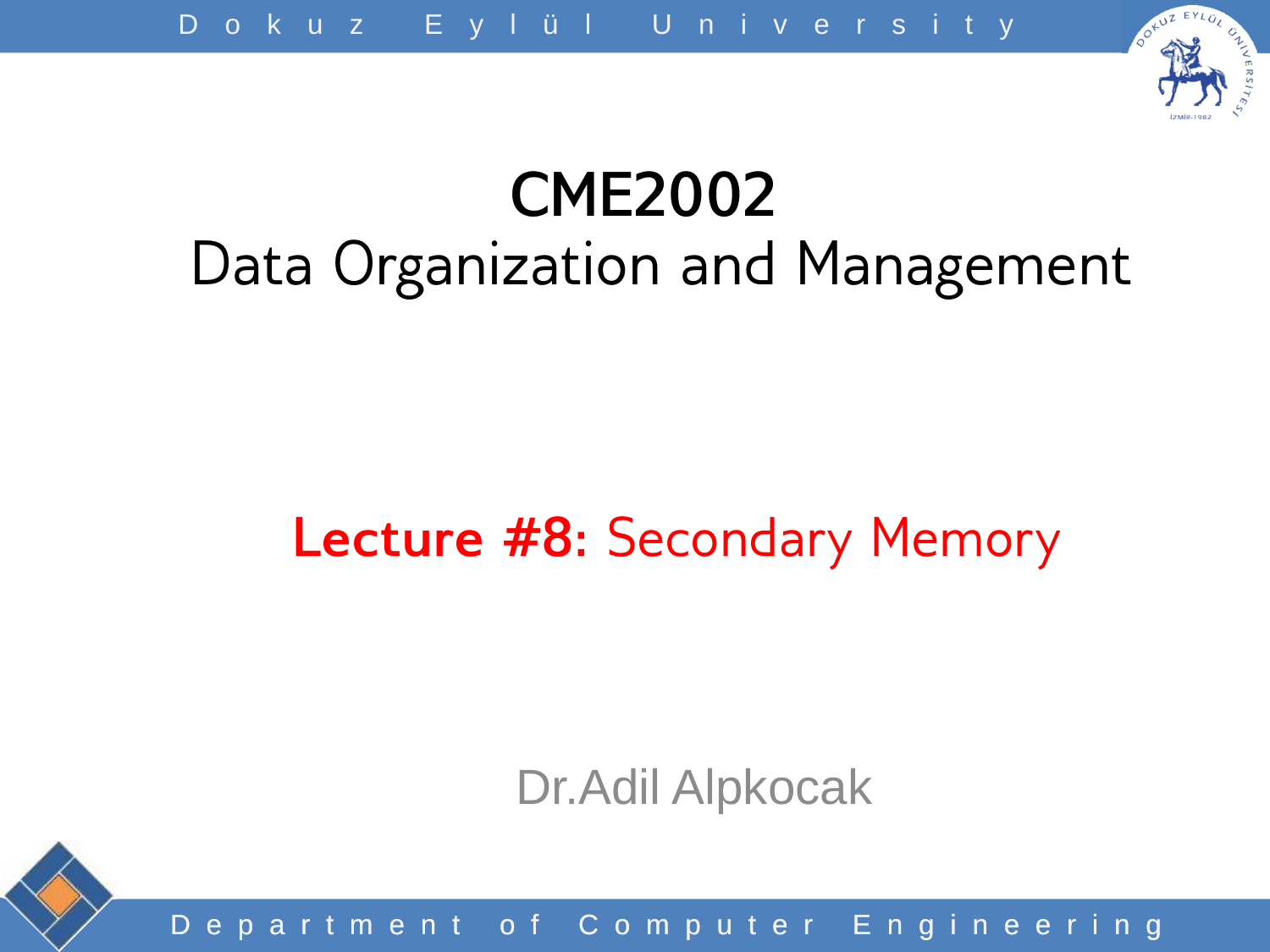

CME2002
Data Organization and Management
# Lecture #8: Secondary Memory
Dr.Adil Alpkocak